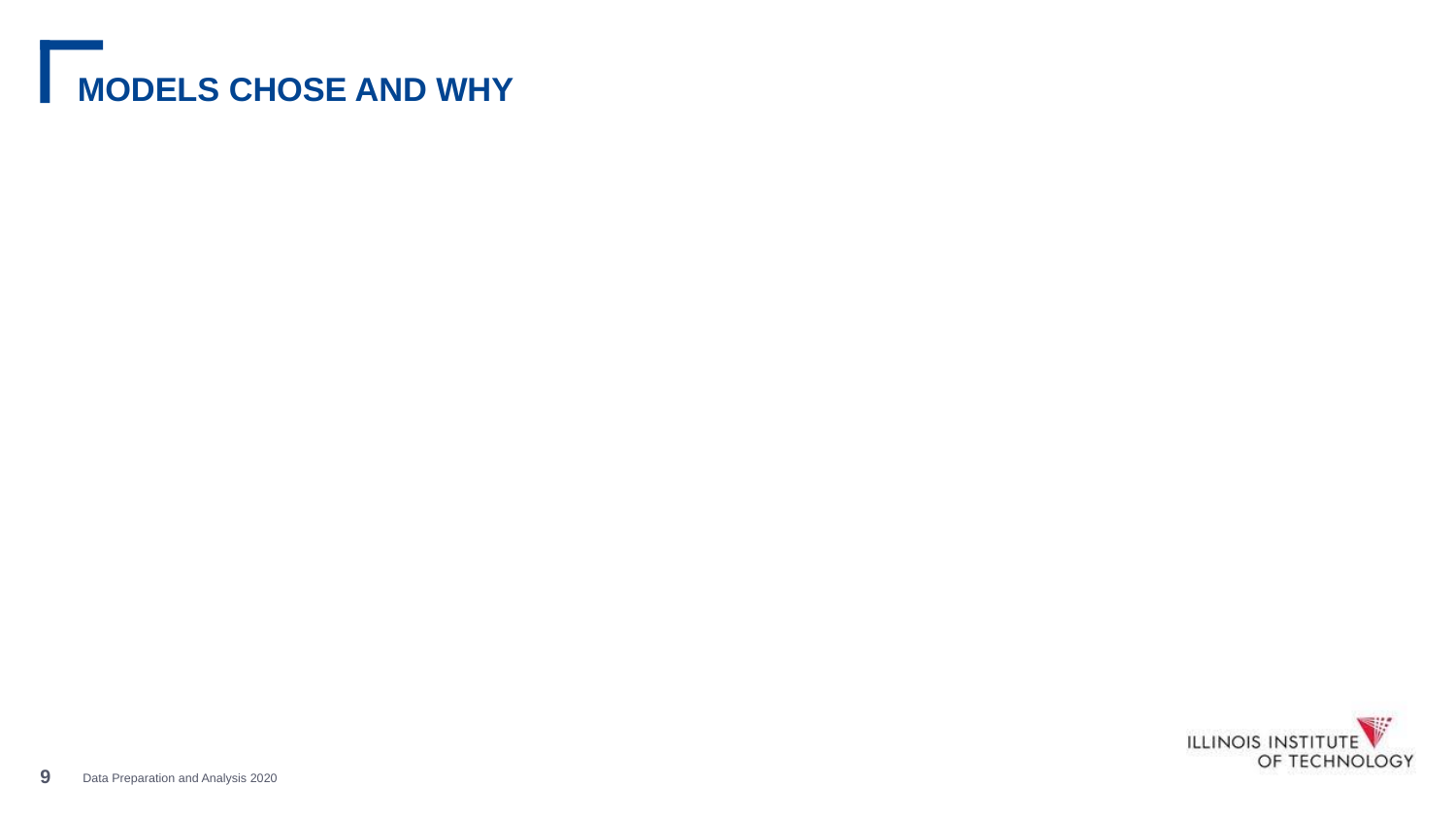

# MODELS CHOSE AND WHY
9
Jour/mois/année